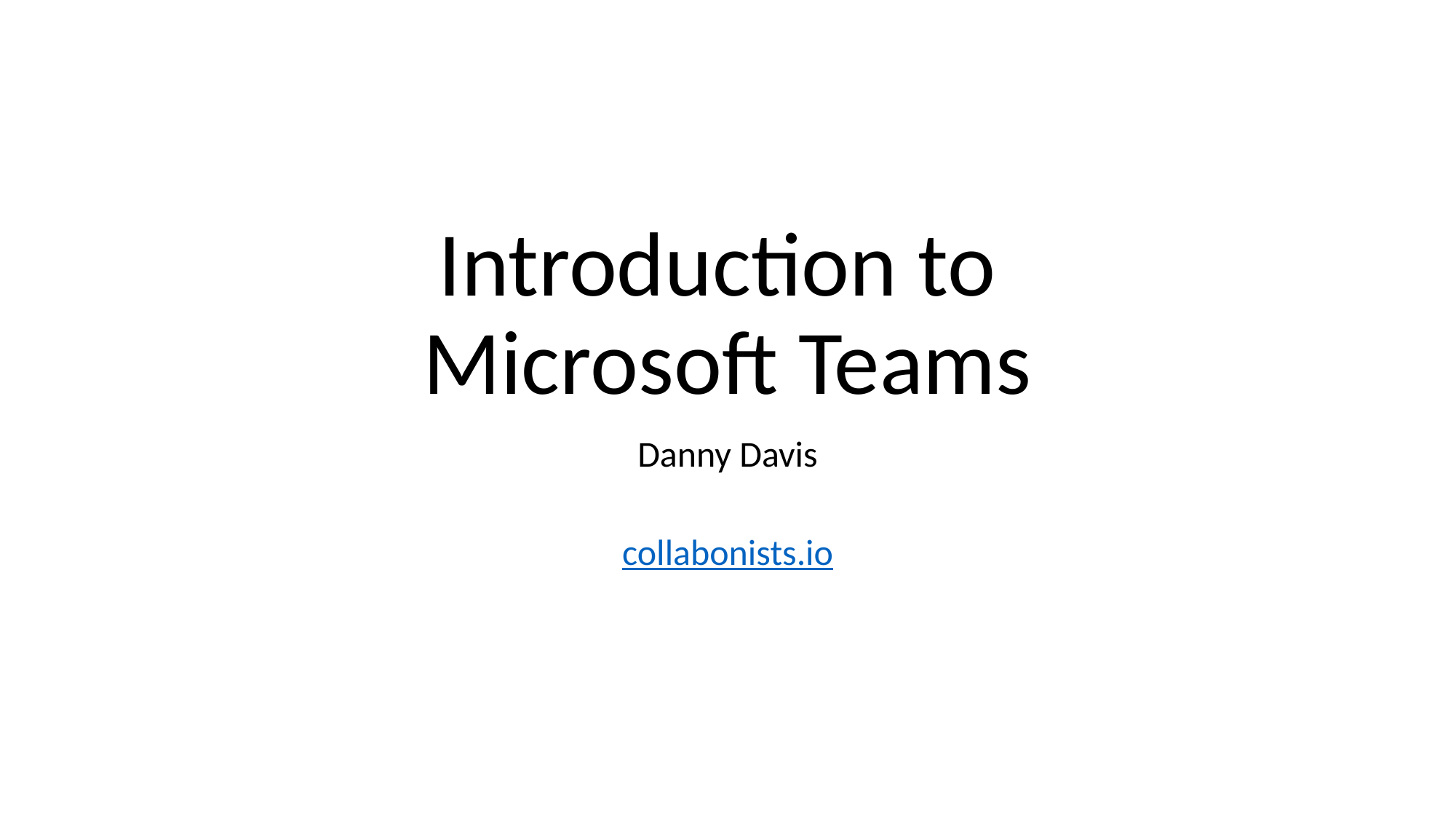

# Introduction to Microsoft Teams
Danny Davis
collabonists.io